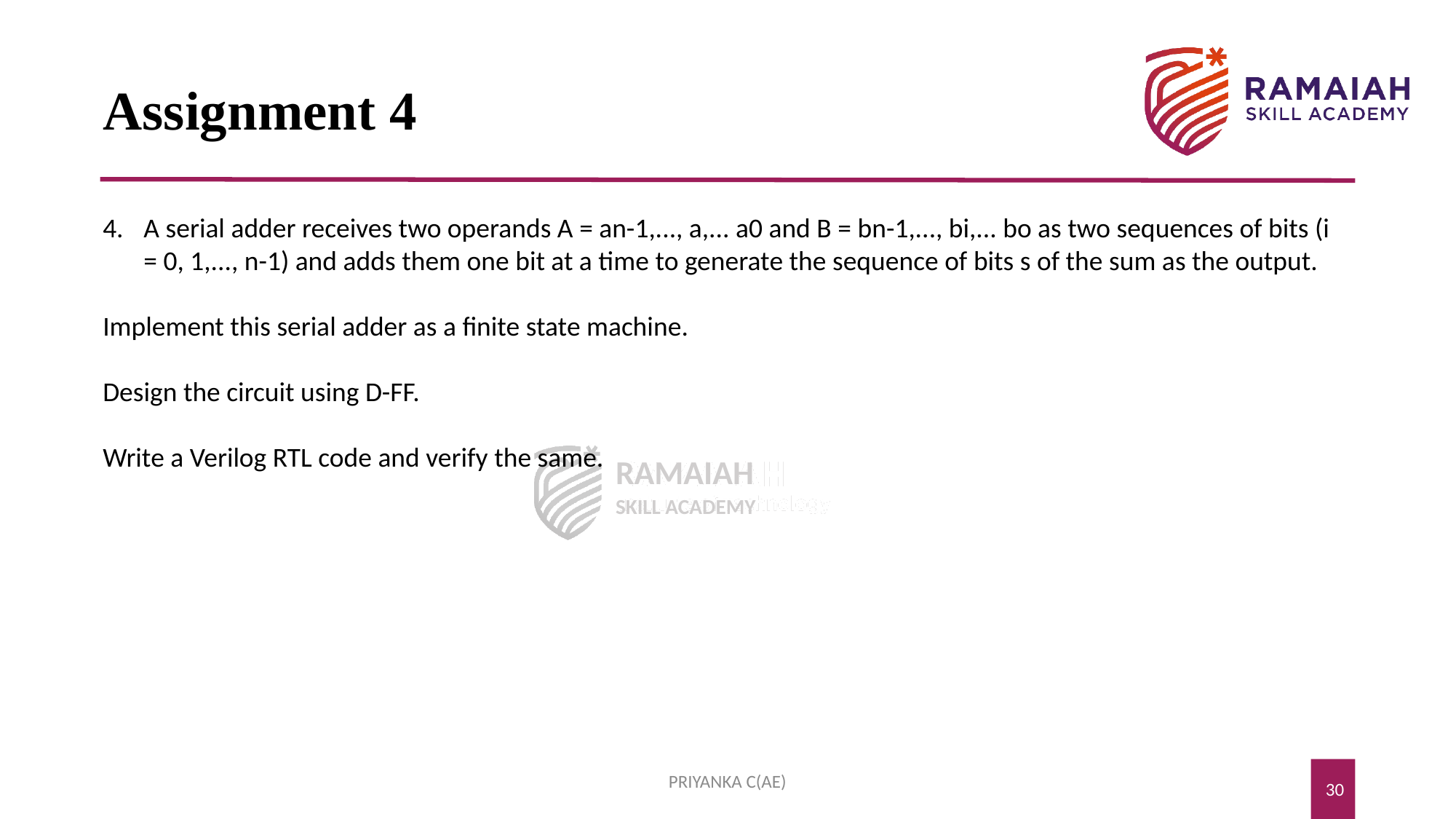

# Assignment 4
A serial adder receives two operands A = an-1,..., a,... a0 and B = bn-1,..., bi,... bo as two sequences of bits (i = 0, 1,..., n-1) and adds them one bit at a time to generate the sequence of bits s of the sum as the output.

Implement this serial adder as a finite state machine.

Design the circuit using D-FF.

Write a Verilog RTL code and verify the same.
PRIYANKA C(AE)